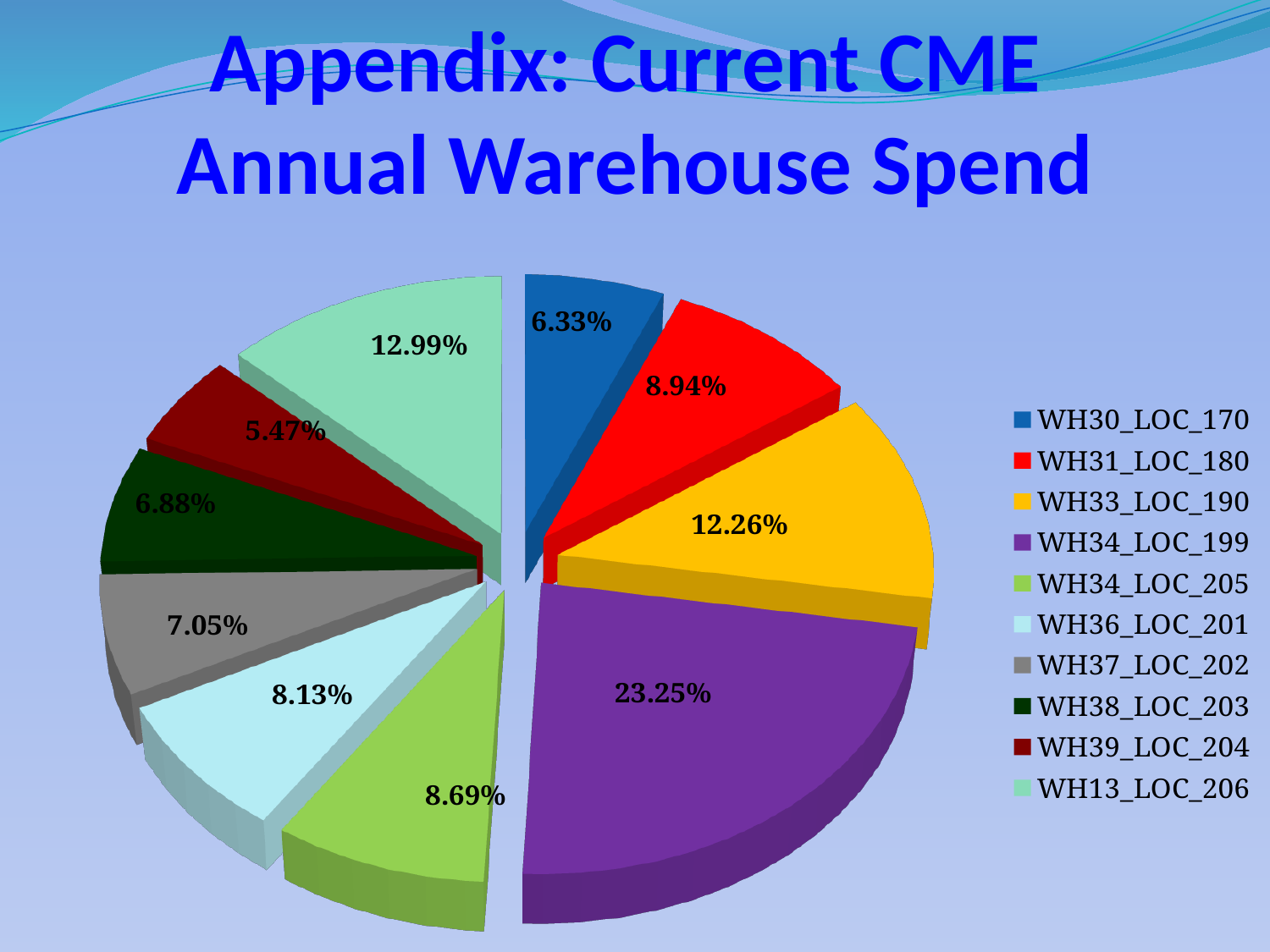

# Appendix: Current CME Annual Warehouse Spend

[unsupported chart]